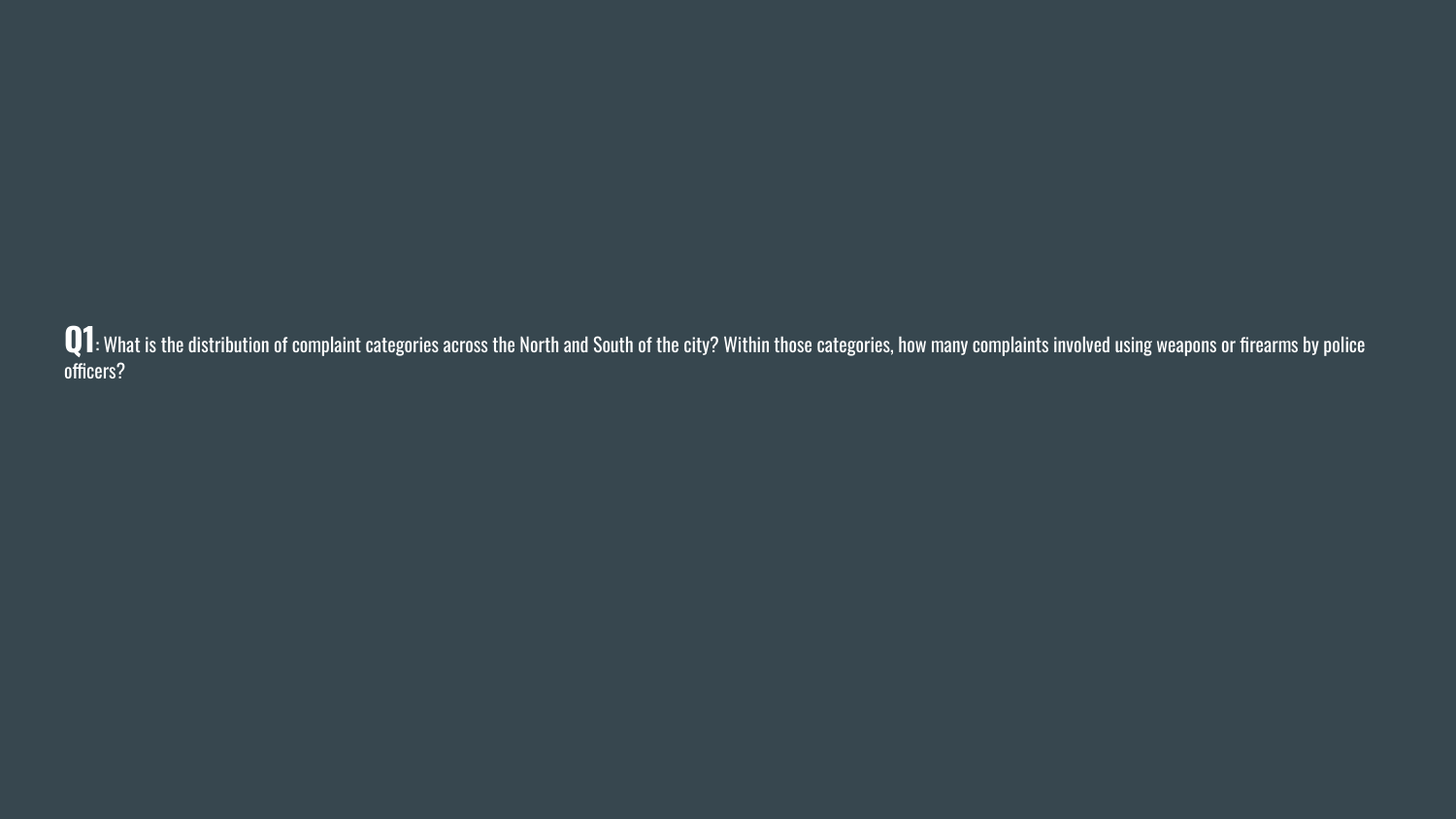

# Q1: What is the distribution of complaint categories across the North and South of the city? Within those categories, how many complaints involved using weapons or firearms by police officers?